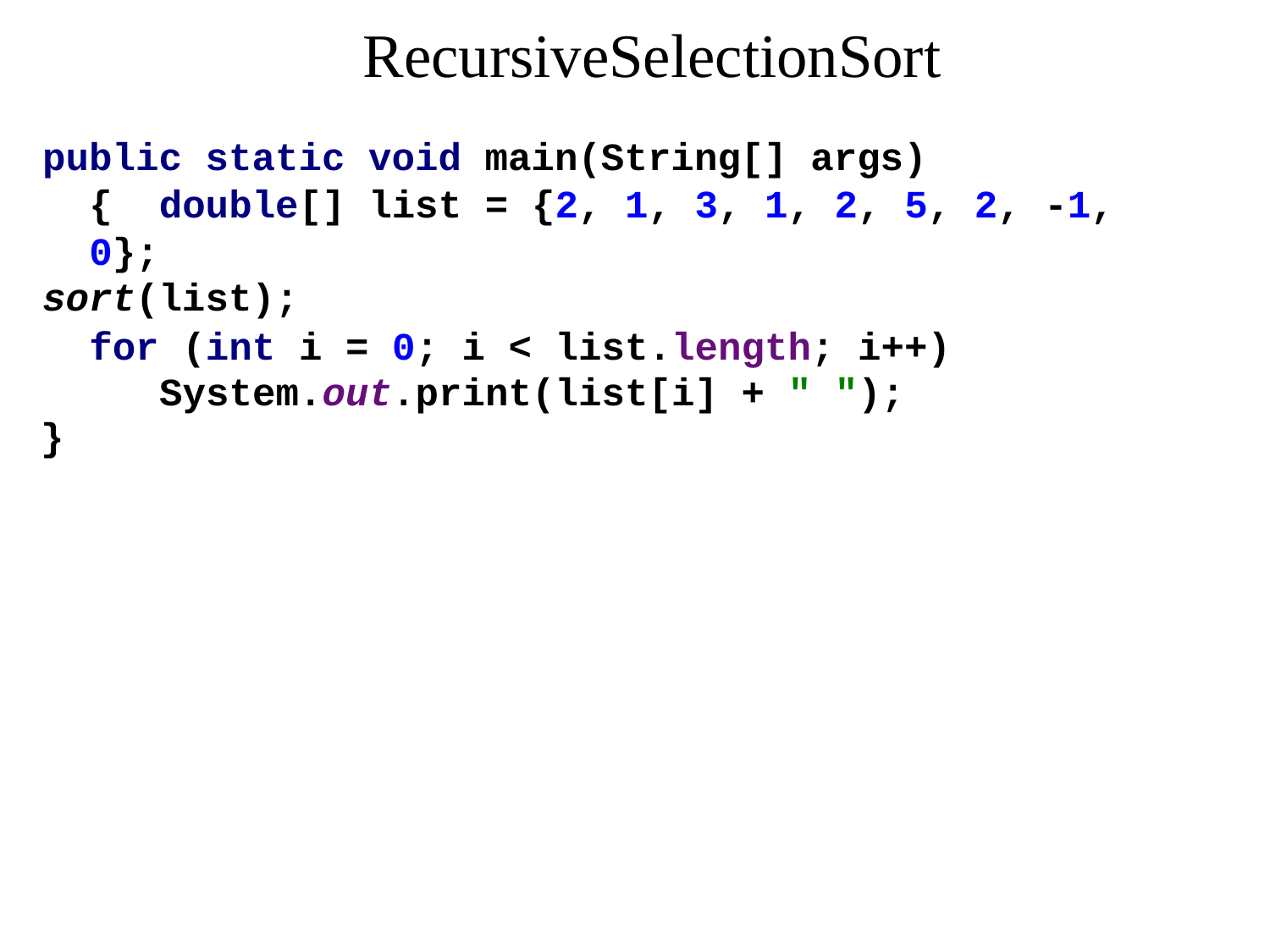

# RecursiveSelectionSort
public static void main(String[] args) {  double[] list = {2, 1, 3, 1, 2, 5, 2, -1, 0};
sort(list);
for (int i = 0; i < list.length; i++)  System.out.print(list[i] + " ");
}